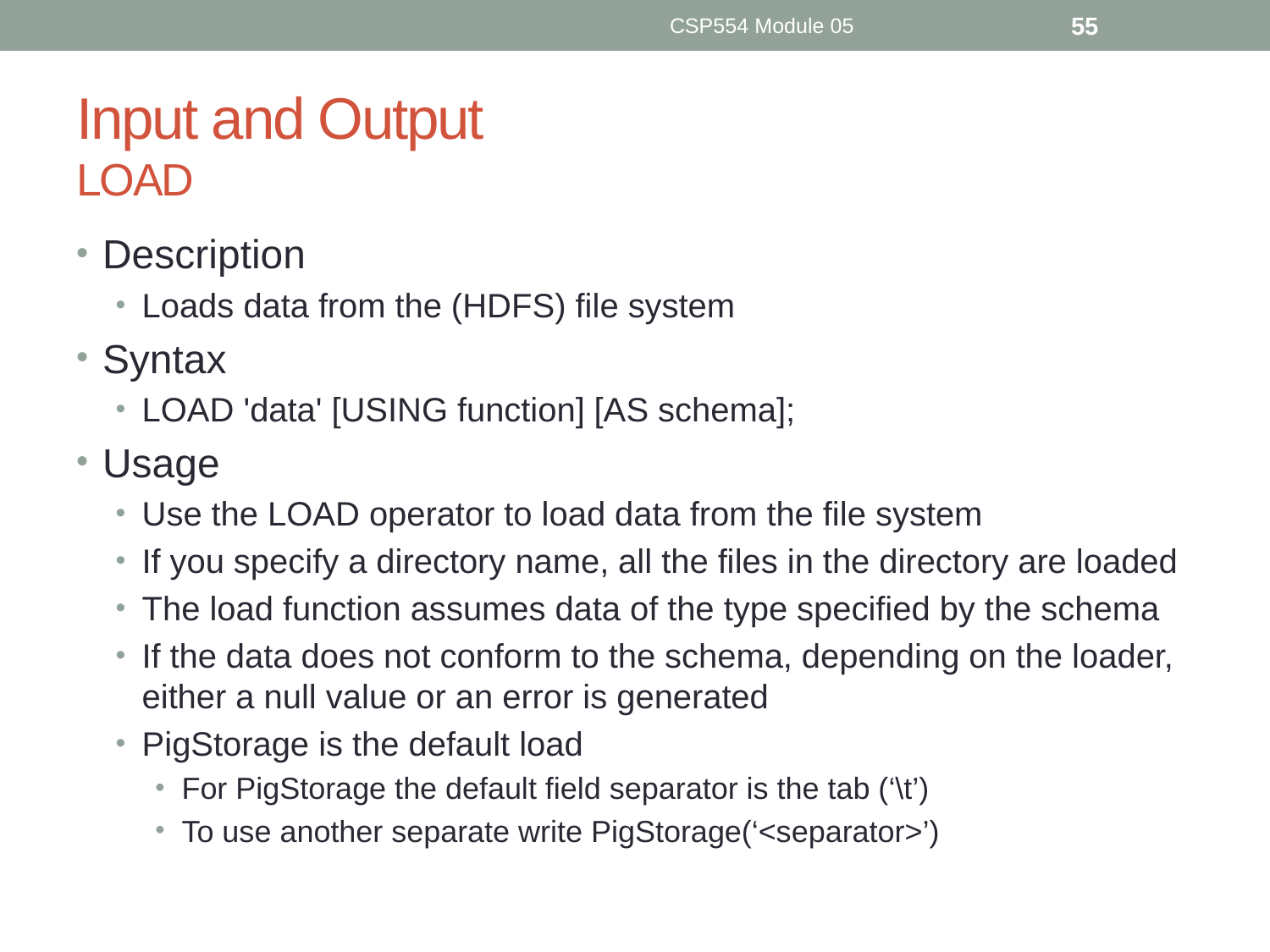

CSP554 Module 05
55
# Input and Output LOAD
Description
Loads data from the (HDFS) file system
Syntax
LOAD 'data' [USING function] [AS schema];
Usage
Use the LOAD operator to load data from the file system
If you specify a directory name, all the files in the directory are loaded
The load function assumes data of the type specified by the schema
If the data does not conform to the schema, depending on the loader, either a null value or an error is generated
PigStorage is the default load
For PigStorage the default field separator is the tab (‘\t’)
To use another separate write PigStorage(‘<separator>’)